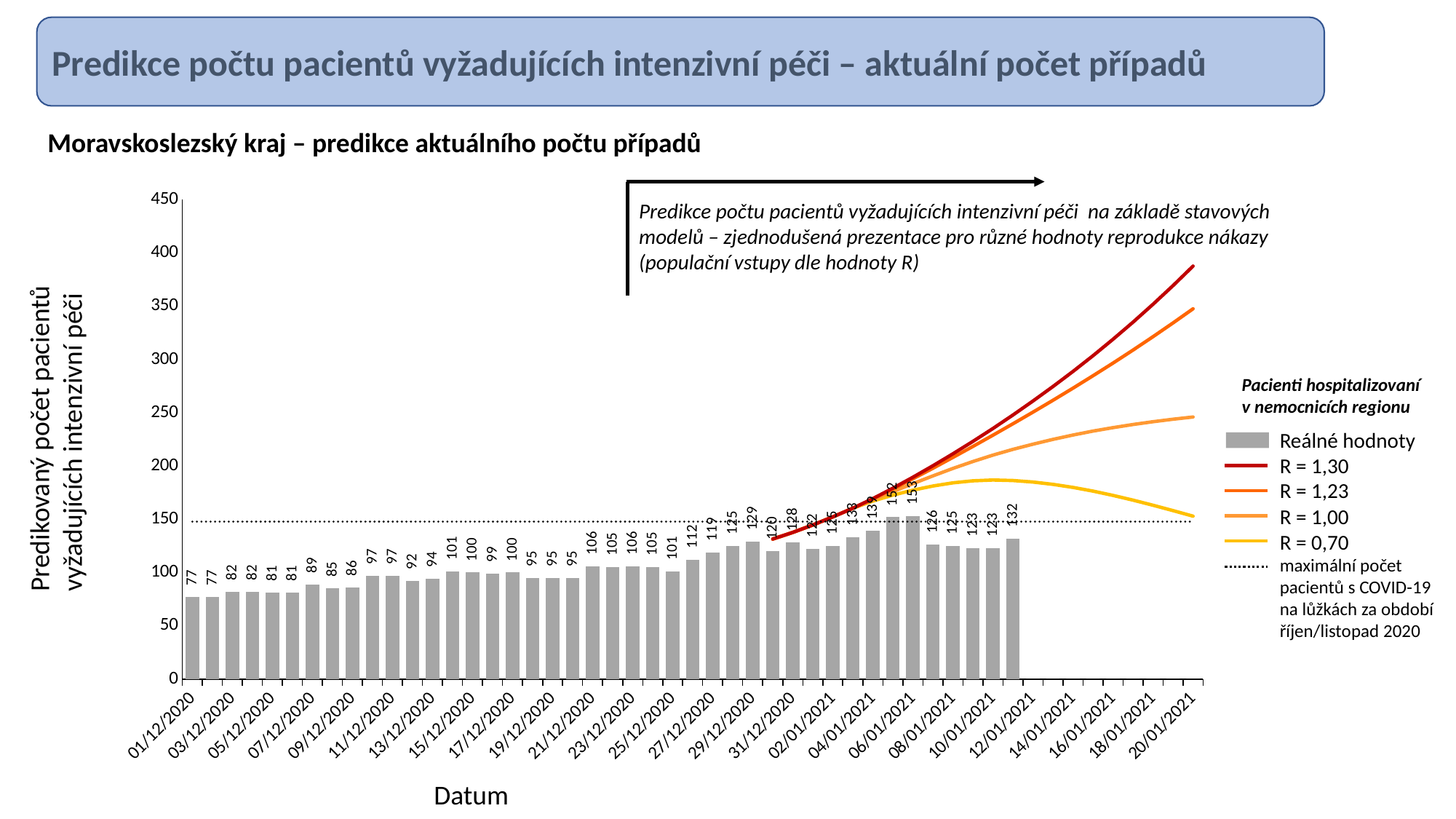

Predikce počtu pacientů vyžadujících intenzivní péči – aktuální počet případů
Moravskoslezský kraj – predikce aktuálního počtu případů

### Chart

| Category | reálná hodnota | Predikce intenzivní péče  aktuálně na lůžku | Predikce intenzivní péče  aktuálně na lůžku | Predikce intenzivní péče  aktuálně na lůžku | Predikce intenzivní péče  aktuálně na lůžku | Predikce intenzivní péče  aktuálně na lůžku |
|---|---|---|---|---|---|---|
| 44166 | 77.0 | None | None | None | None | 148.0 |
| 44167 | 77.0 | None | None | None | None | 148.0 |
| 44168 | 82.0 | None | None | None | None | 148.0 |
| 44169 | 82.0 | None | None | None | None | 148.0 |
| 44170 | 81.0 | None | None | None | None | 148.0 |
| 44171 | 81.0 | None | None | None | None | 148.0 |
| 44172 | 89.0 | None | None | None | None | 148.0 |
| 44173 | 85.0 | None | None | None | None | 148.0 |
| 44174 | 86.0 | None | None | None | None | 148.0 |
| 44175 | 97.0 | None | None | None | None | 148.0 |
| 44176 | 97.0 | None | None | None | None | 148.0 |
| 44177 | 92.0 | None | None | None | None | 148.0 |
| 44178 | 94.0 | None | None | None | None | 148.0 |
| 44179 | 101.0 | None | None | None | None | 148.0 |
| 44180 | 100.0 | None | None | None | None | 148.0 |
| 44181 | 99.0 | None | None | None | None | 148.0 |
| 44182 | 100.0 | None | None | None | None | 148.0 |
| 44183 | 95.0 | None | None | None | None | 148.0 |
| 44184 | 95.0 | None | None | None | None | 148.0 |
| 44185 | 95.0 | None | None | None | None | 148.0 |
| 44186 | 106.0 | None | None | None | None | 148.0 |
| 44187 | 105.0 | None | None | None | None | 148.0 |
| 44188 | 106.0 | None | None | None | None | 148.0 |
| 44189 | 105.0 | None | None | None | None | 148.0 |
| 44190 | 101.0 | None | None | None | None | 148.0 |
| 44191 | 112.0 | None | None | None | None | 148.0 |
| 44192 | 119.0 | None | None | None | None | 148.0 |
| 44193 | 125.0 | None | None | None | None | 148.0 |
| 44194 | 129.0 | None | None | None | None | 148.0 |
| 44195 | 120.0 | 131.42045770712267 | 131.42045770712267 | 131.42045770712267 | 131.42045770712267 | 148.0 |
| 44196 | 128.0 | 137.64533382836908 | 137.64533382836908 | 137.64533382836908 | 137.64533382836908 | 148.0 |
| 44197 | 122.0 | 144.62118506843862 | 144.62118506843862 | 144.62118506843862 | 144.62118506843862 | 148.0 |
| 44198 | 125.0 | 152.2042669647398 | 152.2042669647398 | 152.2042669647398 | 152.2042669647398 | 148.0 |
| 44199 | 133.0 | 160.32396663750154 | 160.32396663750154 | 160.32396663750154 | 160.32396663750154 | 148.0 |
| 44200 | 139.0 | 167.1024441289492 | 168.23472491150002 | 169.0875068722473 | 169.36638458555797 | 148.0 |
| 44201 | 152.0 | 172.67439599322495 | 175.90198619741014 | 178.33485158019272 | 179.12943074948254 | 148.0 |
| 44202 | 153.0 | 177.3113721651259 | 183.3828511234761 | 187.9597333266524 | 189.45487661513016 | 148.0 |
| 44203 | 126.0 | 181.15829778410375 | 190.68188254361797 | 197.86036750101096 | 200.20555133427035 | 148.0 |
| 44204 | 125.0 | 184.15312799865382 | 197.71479580372866 | 208.04952755832534 | 211.44732517681604 | 148.0 |
| 44205 | 123.0 | 186.0412938564914 | 204.23611728478758 | 218.38329959036142 | 223.0865688889999 | 148.0 |
| 44206 | 123.0 | 186.81423580798878 | 210.23867406340705 | 228.92900333096088 | 235.22858892320946 | 148.0 |
| 44207 | 132.0 | 186.35393063718925 | 215.6207048086678 | 239.65921980017345 | 247.88190934192806 | 148.0 |
| 44208 | 0.0 | 184.91806490429303 | 220.50029465959483 | 250.5646093759657 | 260.9950348132074 | 148.0 |
| 44209 | 0.0 | 182.7299724457727 | 224.98692708423005 | 261.6977247884462 | 274.61343793044864 | 148.0 |
| 44210 | 0.0 | 179.86859710947203 | 229.072312810237 | 273.0568880494266 | 288.7576499850172 | 148.0 |
| 44211 | 0.0 | 176.4182091535481 | 232.7705631338508 | 284.7067682977434 | 303.5378130896255 | 148.0 |
| 44212 | 0.0 | 172.39145115509265 | 236.0319701891533 | 296.60596560088175 | 318.9321789878179 | 148.0 |
| 44213 | 0.0 | 167.939292597735 | 238.95734253643917 | 308.8353768109012 | 335.02614993751774 | 148.0 |
| 44214 | 0.0 | 163.1371079968751 | 241.57252154559438 | 321.39437768502677 | 351.822707161751 | 148.0 |
| 44215 | 0.0 | 158.09925272104826 | 243.92937997138824 | 334.3040455973413 | 369.3490159953222 | 148.0 |
| 44216 | 0.0 | 152.89800937607671 | 246.04441472261612 | 347.5842002691647 | 387.6515092381528 | 148.0 |
|  | None | None | None | None | None | None |
|  | None | None | None | None | None | None |
|  | None | None | None | None | None | None |
|  | None | None | None | None | None | None |
|  | None | None | None | None | None | None |
|  | None | None | None | None | None | None |
|  | None | None | None | None | None | None |
|  | None | None | None | None | None | None |
|  | None | None | None | None | None | None |
|  | None | None | None | None | None | None |
Predikce počtu pacientů vyžadujících intenzivní péči  na základě stavových modelů – zjednodušená prezentace pro různé hodnoty reprodukce nákazy
(populační vstupy dle hodnoty R)
Pacienti hospitalizovaní v nemocnicích regionu
Predikovaný počet pacientů
vyžadujících intenzivní péči
Reálné hodnoty
R = 1,30
R = 1,23
R = 1,00
R = 0,70
maximální počet pacientů s COVID-19 na lůžkách za období říjen/listopad 2020

Datum